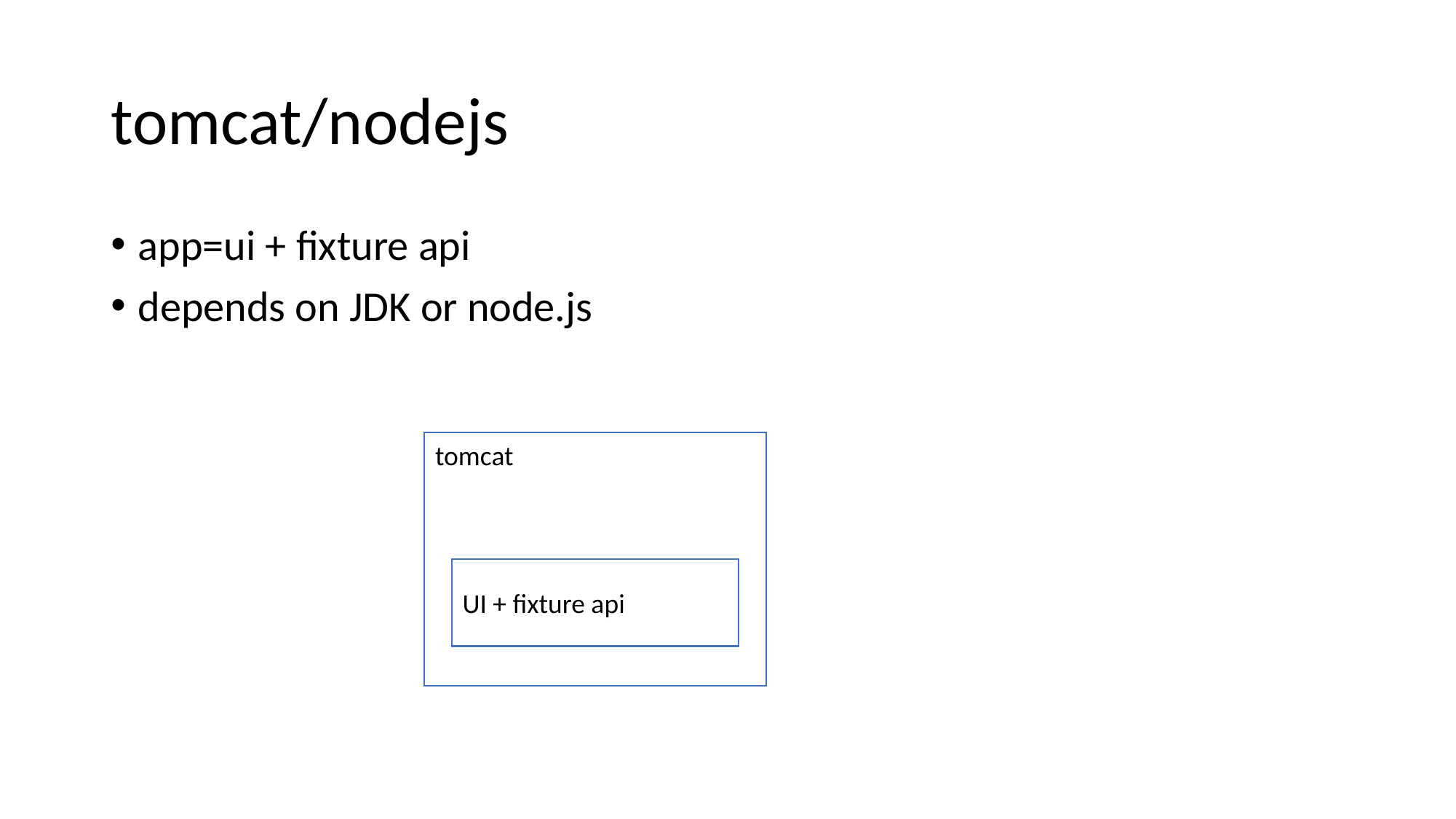

# tomcat/nodejs
app=ui + fixture api
depends on JDK or node.js
tomcat
UI + fixture api